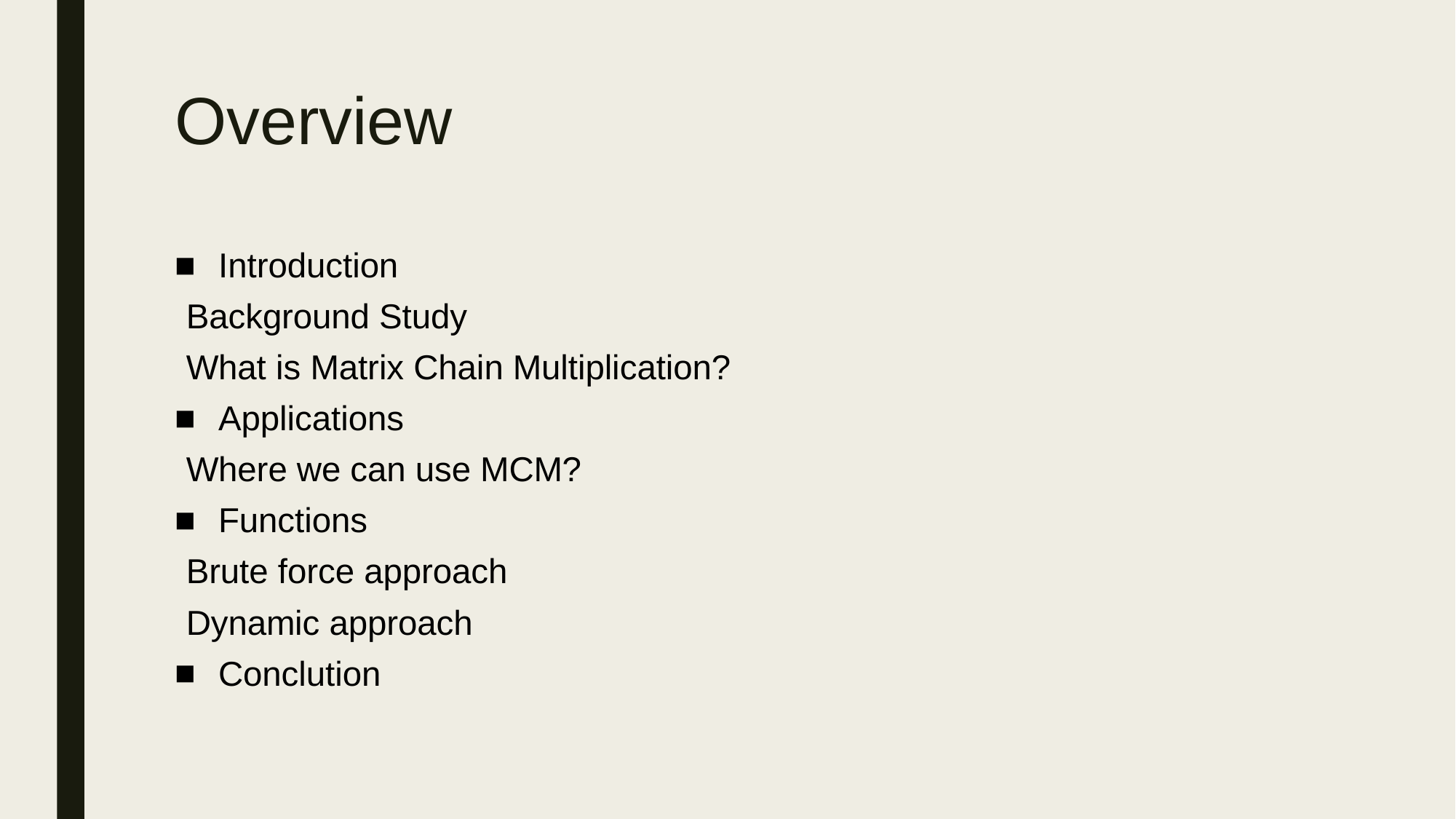

# Overview

Introduction
	Background Study
	What is Matrix Chain Multiplication?
Applications
	Where we can use MCM?
Functions
	Brute force approach
	Dynamic approach
Conclution